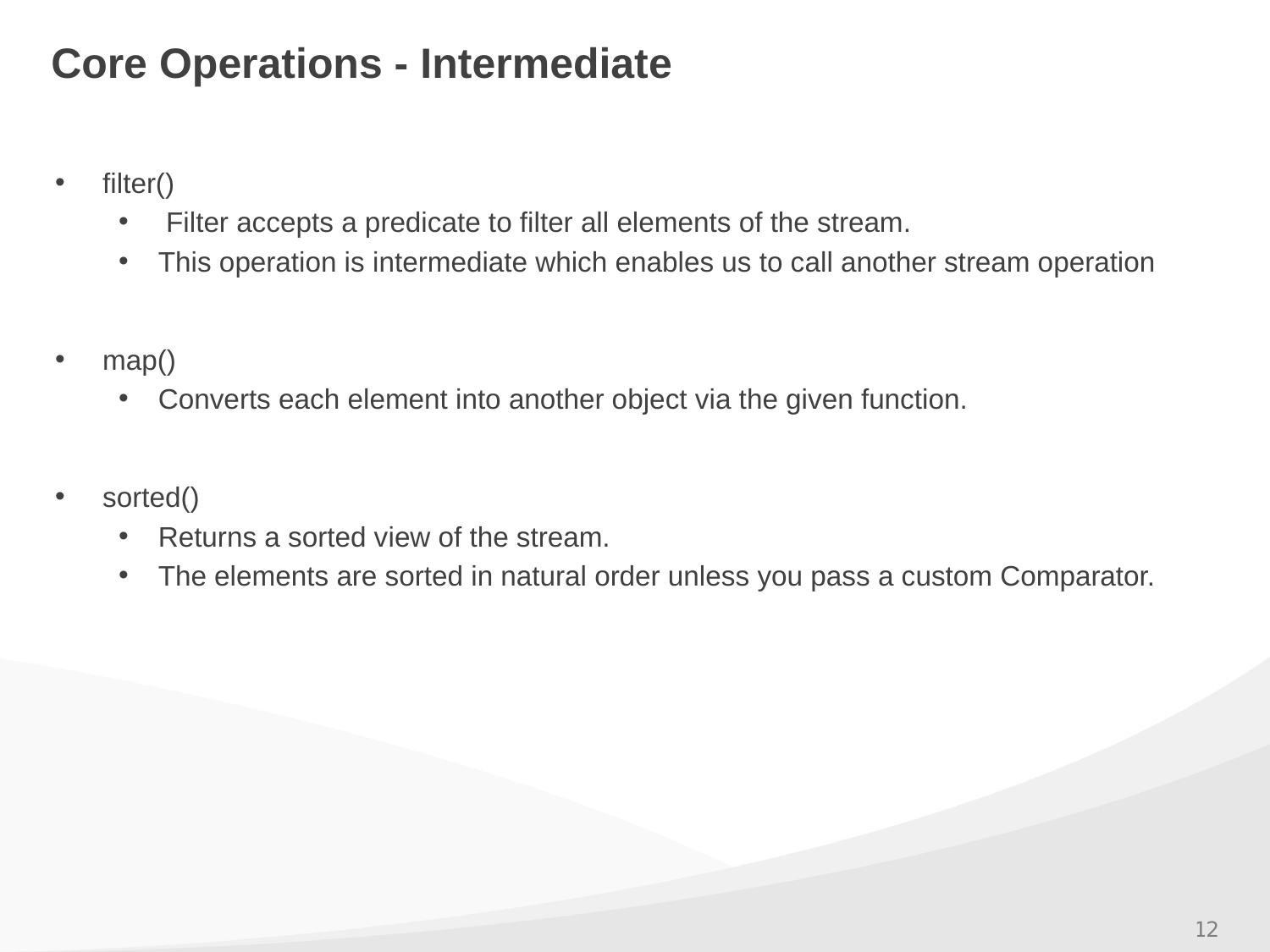

# Core Operations - Intermediate
filter()
 Filter accepts a predicate to filter all elements of the stream.
This operation is intermediate which enables us to call another stream operation

map()
Converts each element into another object via the given function.

sorted()
Returns a sorted view of the stream.
The elements are sorted in natural order unless you pass a custom Comparator.